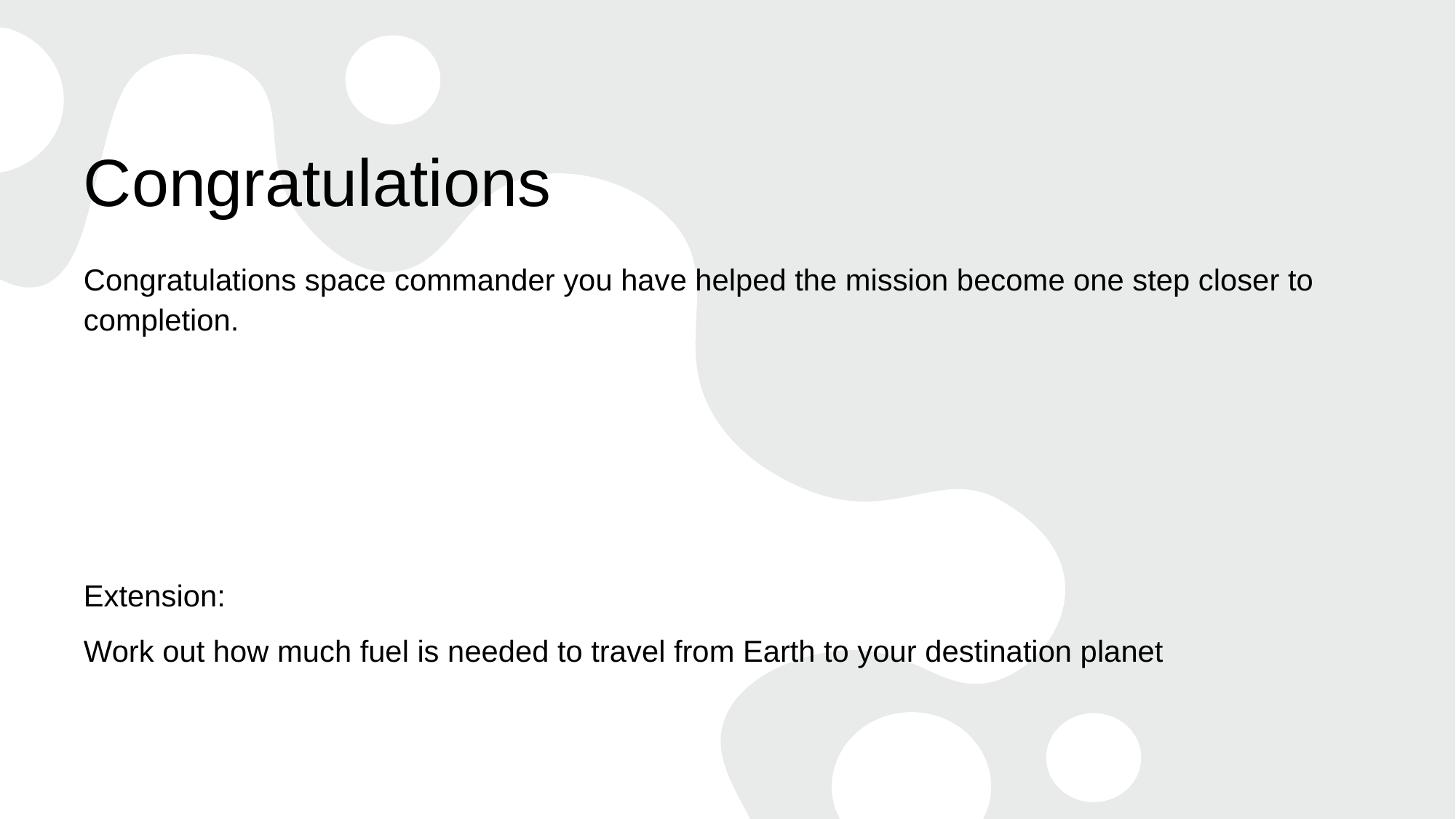

# Congratulations
Congratulations space commander you have helped the mission become one step closer to completion.

Extension:
Work out how much fuel is needed to travel from Earth to your destination planet